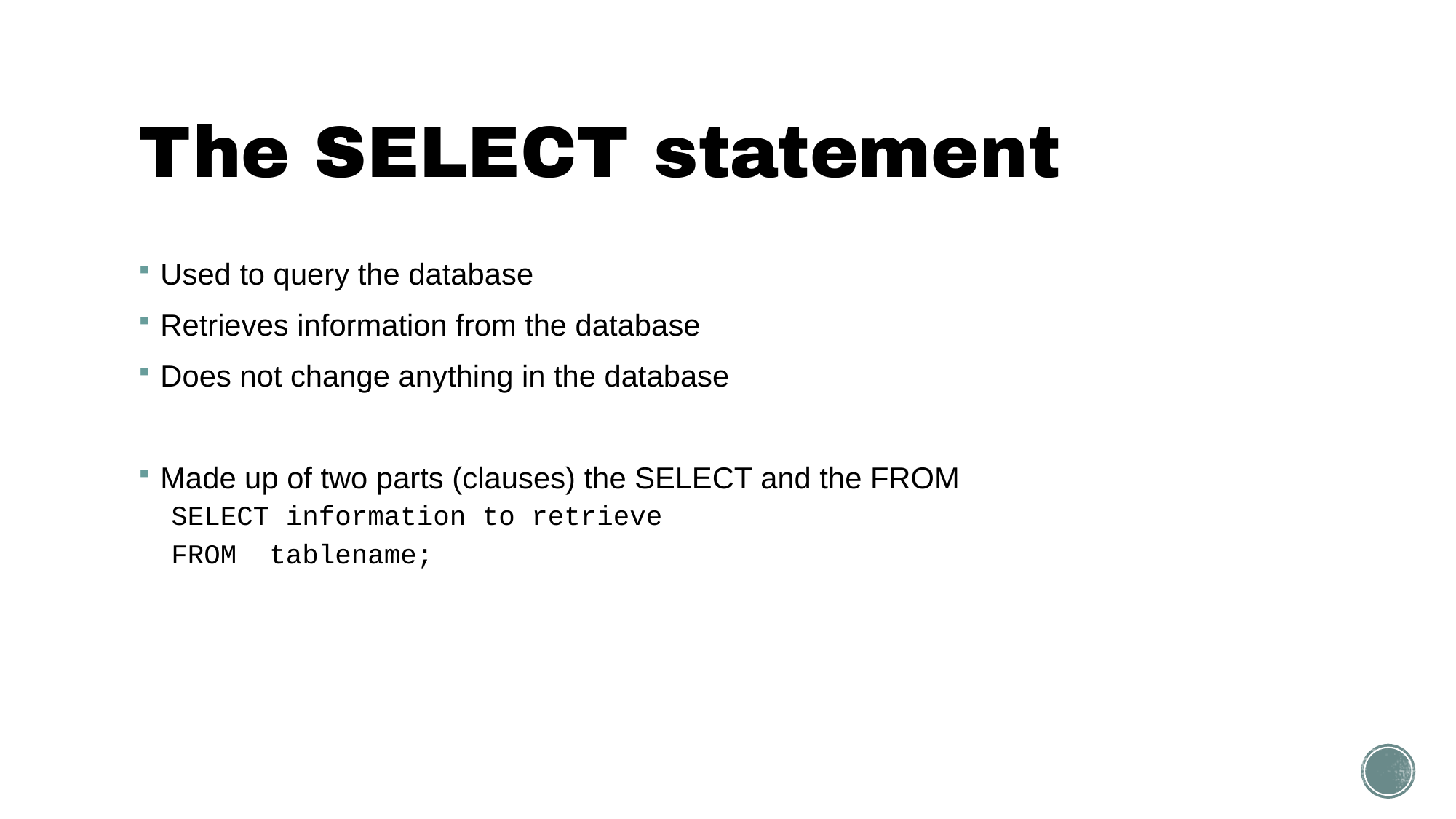

# The SELECT statement
Used to query the database
Retrieves information from the database
Does not change anything in the database

Made up of two parts (clauses) the SELECT and the FROM
SELECT information to retrieve
FROM  tablename;